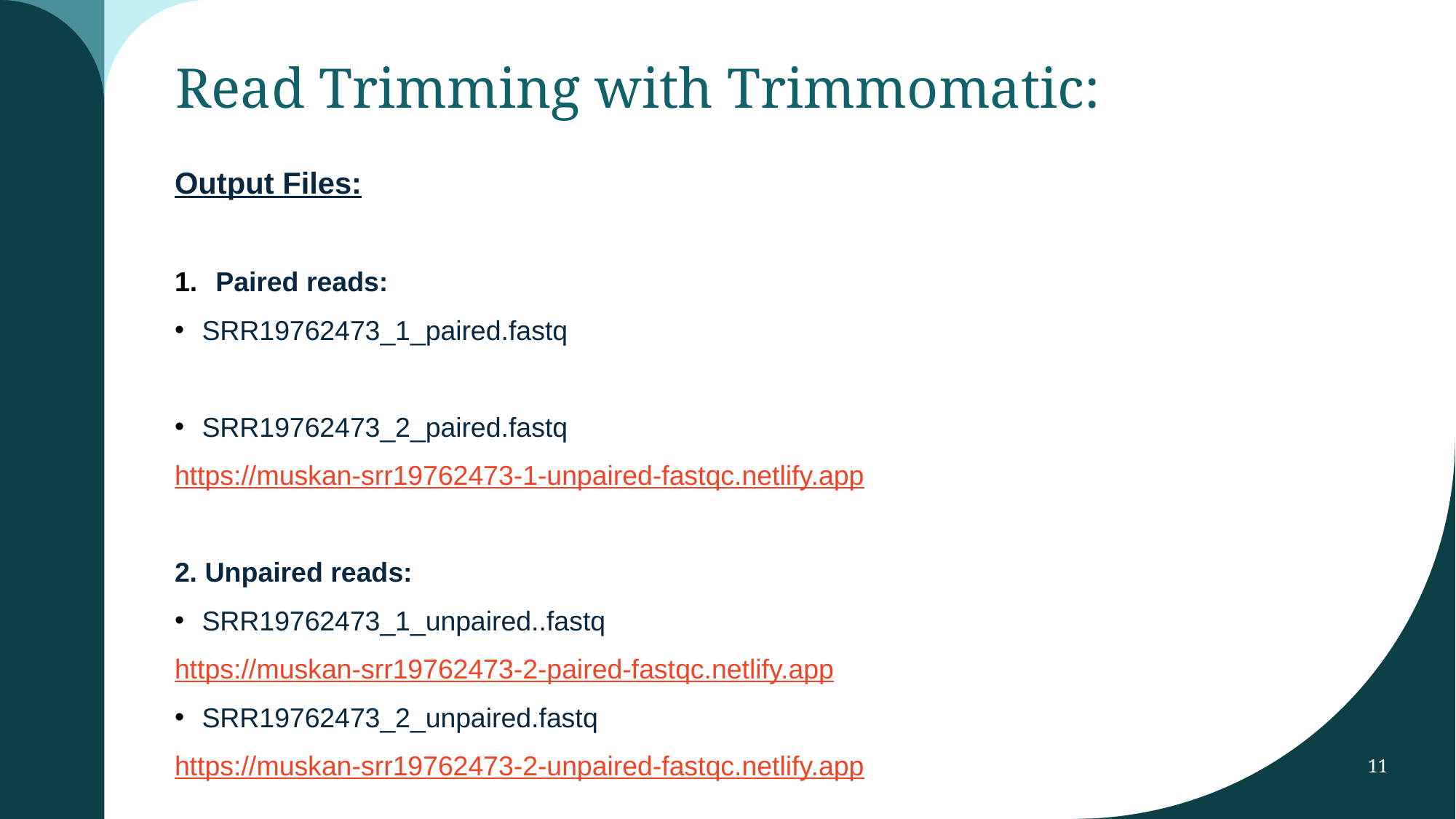

# Read Trimming with Trimmomatic:
Output Files:

Paired reads:
SRR19762473_1_paired.fastq
https://muskan-srr19762473-1-paired-fastqc.netlify.app
SRR19762473_2_paired.fastq
https://muskan-srr19762473-1-unpaired-fastqc.netlify.app

2. Unpaired reads:
SRR19762473_1_unpaired..fastq
https://muskan-srr19762473-2-paired-fastqc.netlify.app
SRR19762473_2_unpaired.fastq
https://muskan-srr19762473-2-unpaired-fastqc.netlify.app

11